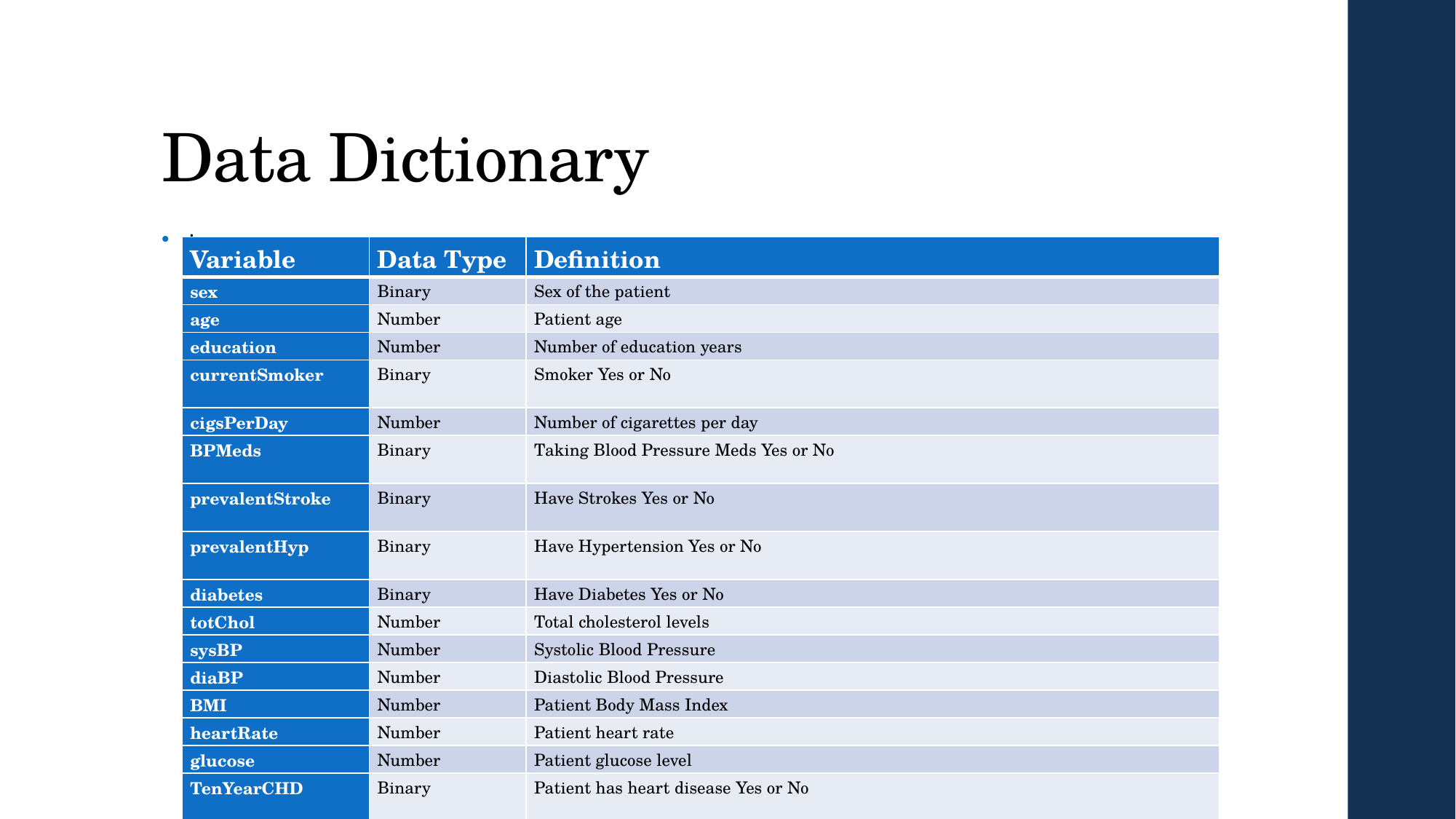

# Data Dictionary
+

| Variable | Data Type | Definition |
| --- | --- | --- |
| sex | Binary | Sex of the patient |
| age | Number | Patient age |
| education | Number | Number of education years |
| currentSmoker | Binary | Smoker Yes or No |
| cigsPerDay | Number | Number of cigarettes per day |
| BPMeds | Binary | Taking Blood Pressure Meds Yes or No |
| prevalentStroke | Binary | Have Strokes Yes or No |
| prevalentHyp | Binary | Have Hypertension Yes or No |
| diabetes | Binary | Have Diabetes Yes or No |
| totChol | Number | Total cholesterol levels |
| sysBP | Number | Systolic Blood Pressure |
| diaBP | Number | Diastolic Blood Pressure |
| BMI | Number | Patient Body Mass Index |
| heartRate | Number | Patient heart rate |
| glucose | Number | Patient glucose level |
| TenYearCHD | Binary | Patient has heart disease Yes or No |